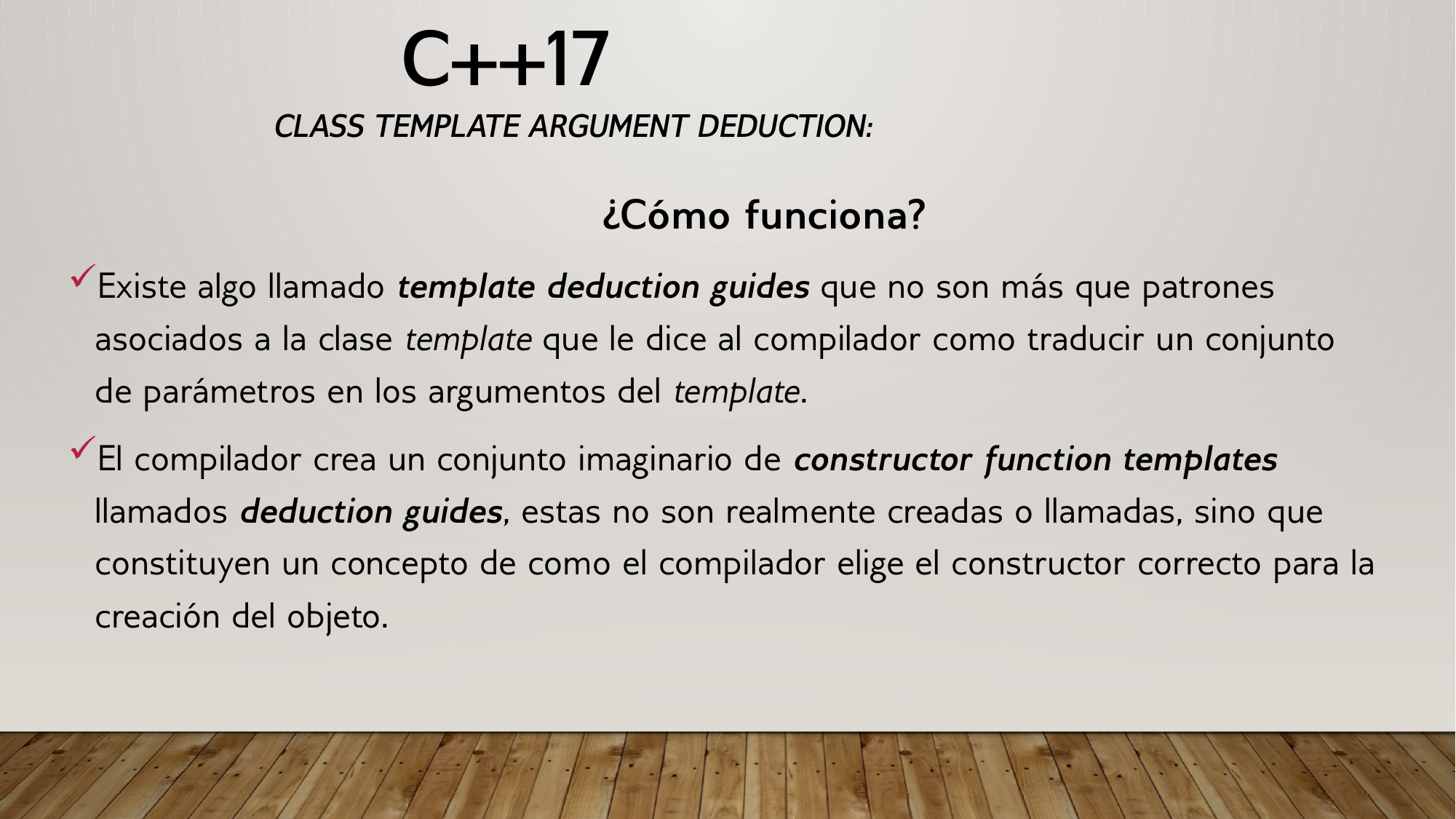

C++17
		Class Template Argument Deduction:
			               ¿Cómo funciona?
Existe algo llamado template deduction guides que no son más que patrones asociados a la clase template que le dice al compilador como traducir un conjunto de parámetros en los argumentos del template.
El compilador crea un conjunto imaginario de constructor function templates llamados deduction guides, estas no son realmente creadas o llamadas, sino que constituyen un concepto de como el compilador elige el constructor correcto para la creación del objeto.